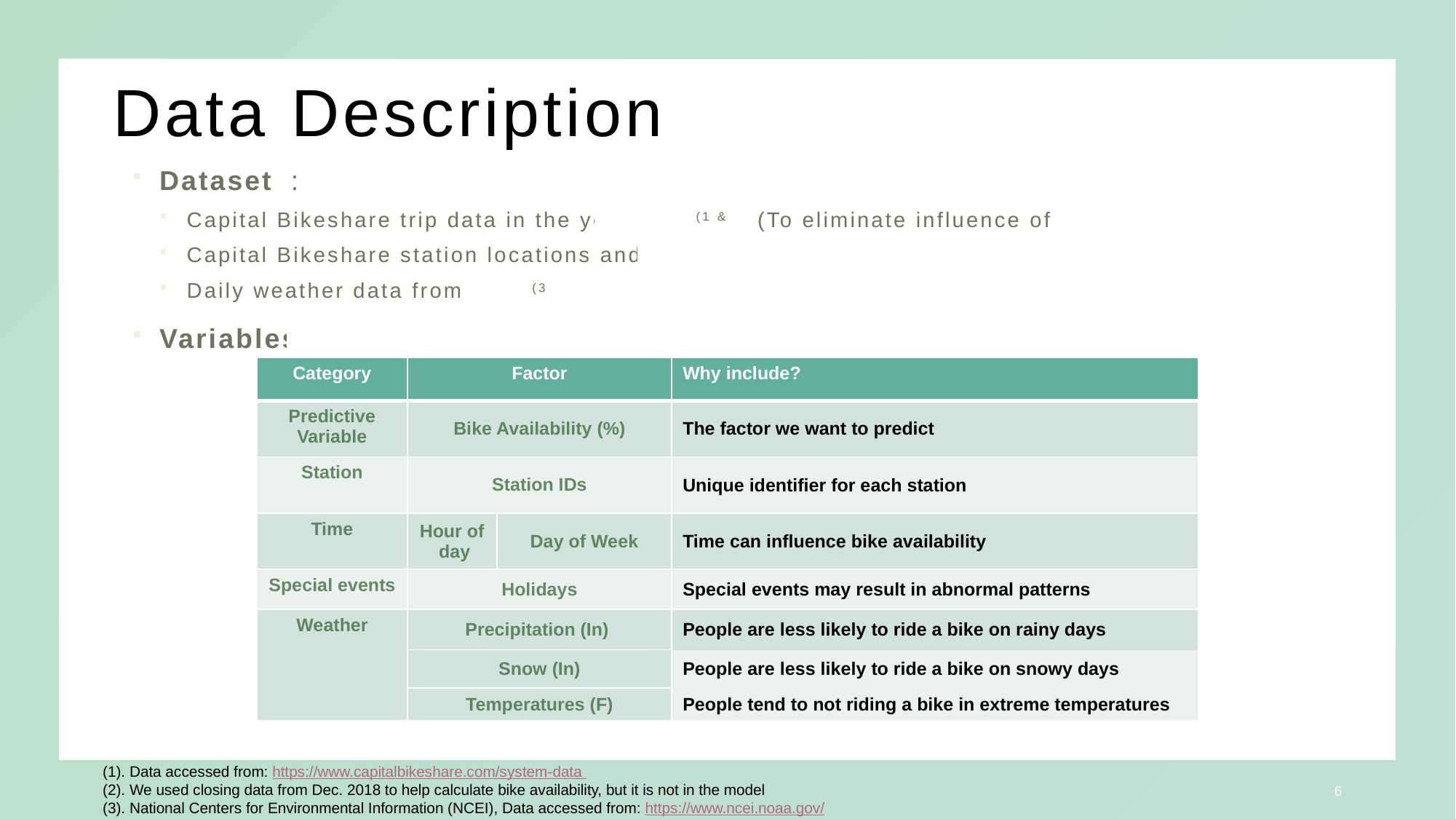

# Data Description
Datasets:
Capital Bikeshare trip data in the year 2019(1 & 2) (To eliminate influence of Covid)
Capital Bikeshare station locations and capacity
Daily weather data from NCEI(3)
Variables:

| Category | Factor |  | Why include? |
| --- | --- | --- | --- |
| Predictive Variable | Bike Availability (%) |  | The factor we want to predict |
| Station | Station IDs |  | Unique identifier for each station |
| Time | Hour of day | Day of Week | Time can influence bike availability |
| Special events | Holidays |  | Special events may result in abnormal patterns |
| Weather | Precipitation (In) |  | People are less likely to ride a bike on rainy days |
|  |  |  | People are less likely to ride a bike on snowy days |
|  | Snow (In) |  |  |
|  |  |  | People tend to not riding a bike in extreme temperatures |
|  | Temperatures (F) |  |  |
(1). Data accessed from: https://www.capitalbikeshare.com/system-data
(2). We used closing data from Dec. 2018 to help calculate bike availability, but it is not in the model
(3). National Centers for Environmental Information (NCEI), Data accessed from: https://www.ncei.noaa.gov/
6